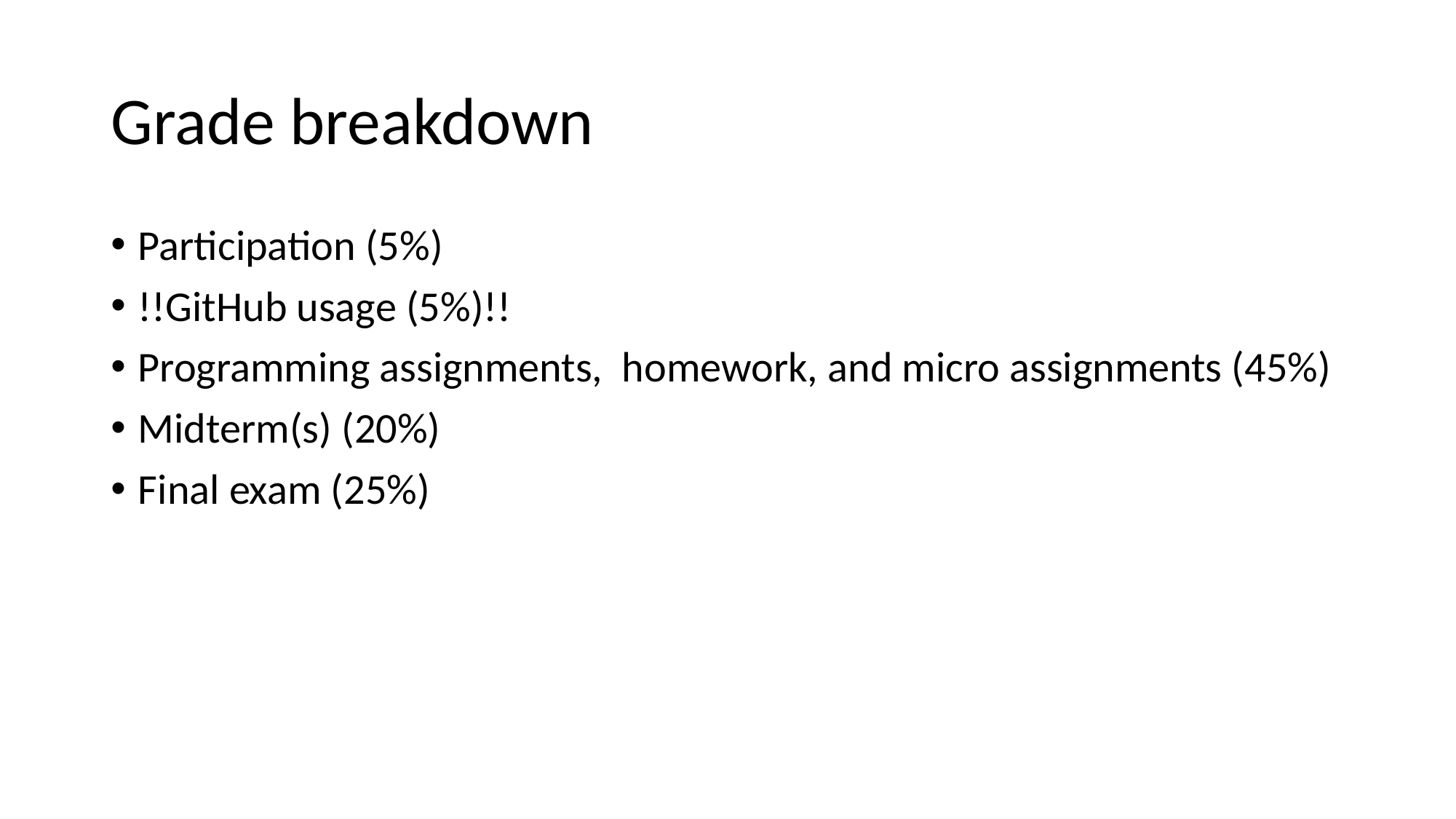

# Grade breakdown
Participation (5%)
!!GitHub usage (5%)!!
Programming assignments,  homework, and micro assignments (45%)
Midterm(s) (20%)
Final exam (25%)